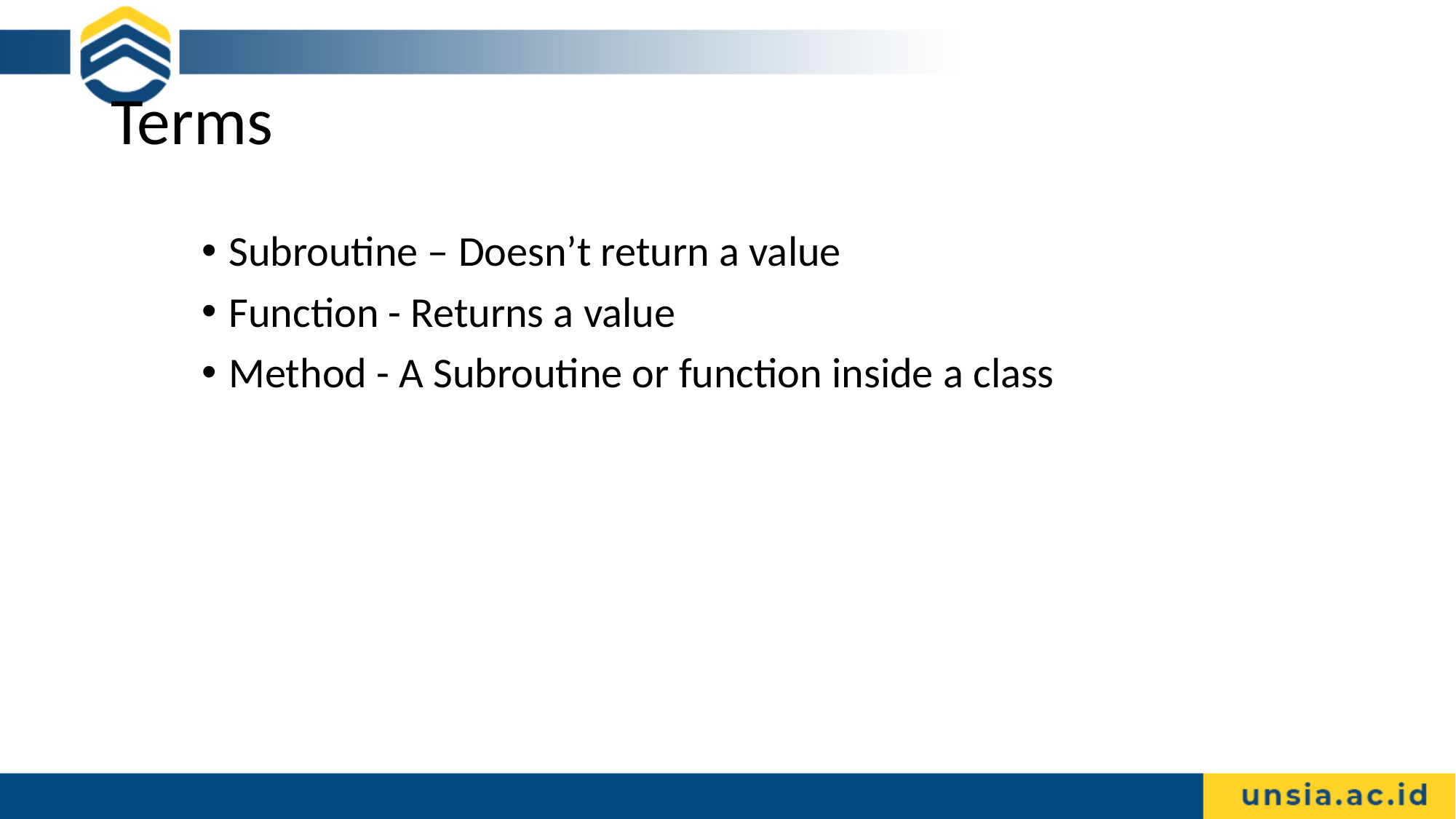

# Terms
Subroutine – Doesn’t return a value
Function - Returns a value
Method - A Subroutine or function inside a class